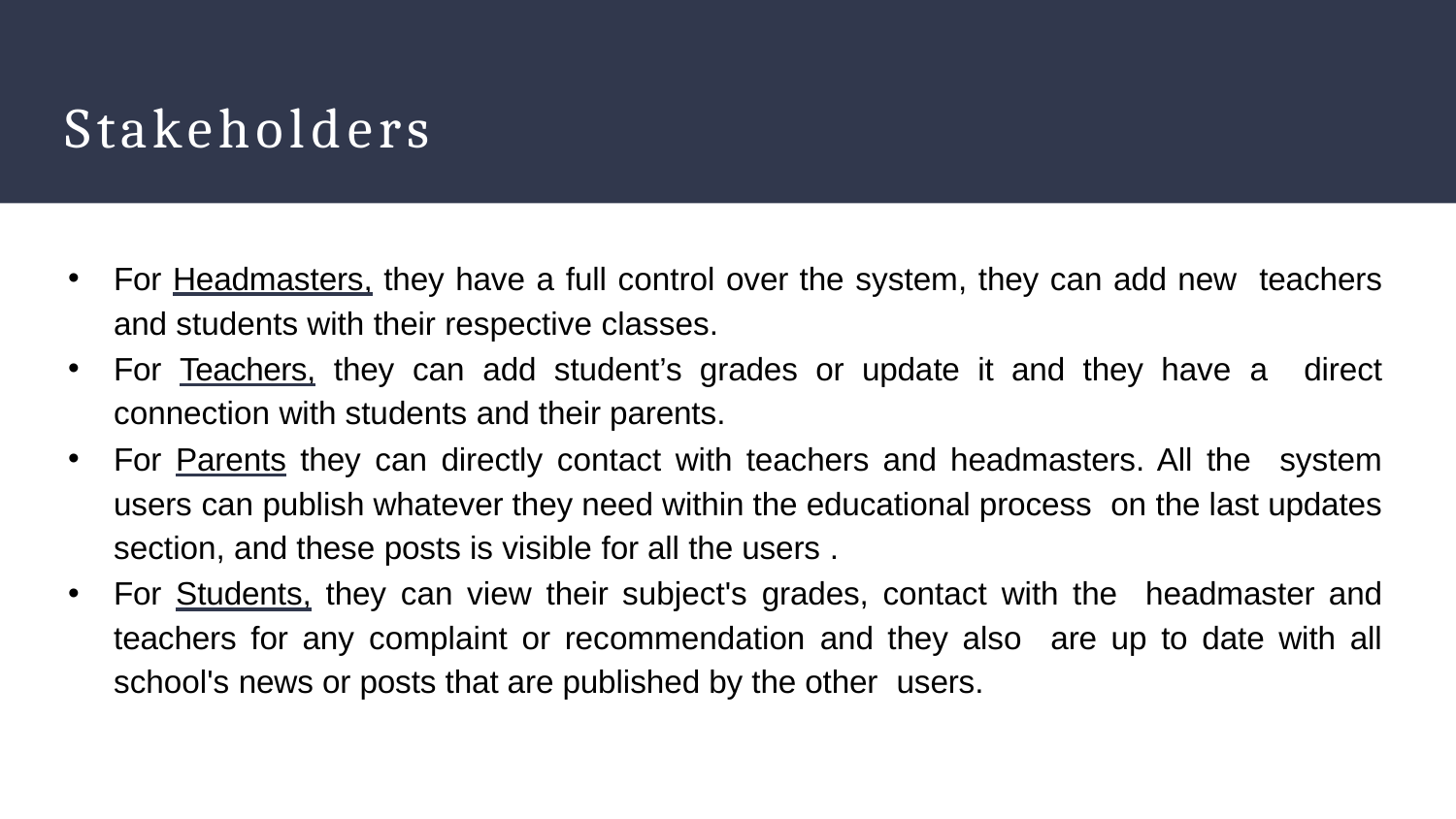

# Stakeholders
For Headmasters, they have a full control over the system, they can add new  teachers and students with their respective classes.
For Teachers, they can add student’s grades or update it and they have a  direct connection with students and their parents.
For Parents they can directly contact with teachers and headmasters. All the  system users can publish whatever they need within the educational process  on the last updates section, and these posts is visible for all the users .
For Students, they can view their subject's grades, contact with the  headmaster and teachers for any complaint or recommendation and they also  are up to date with all school's news or posts that are published by the other  users.